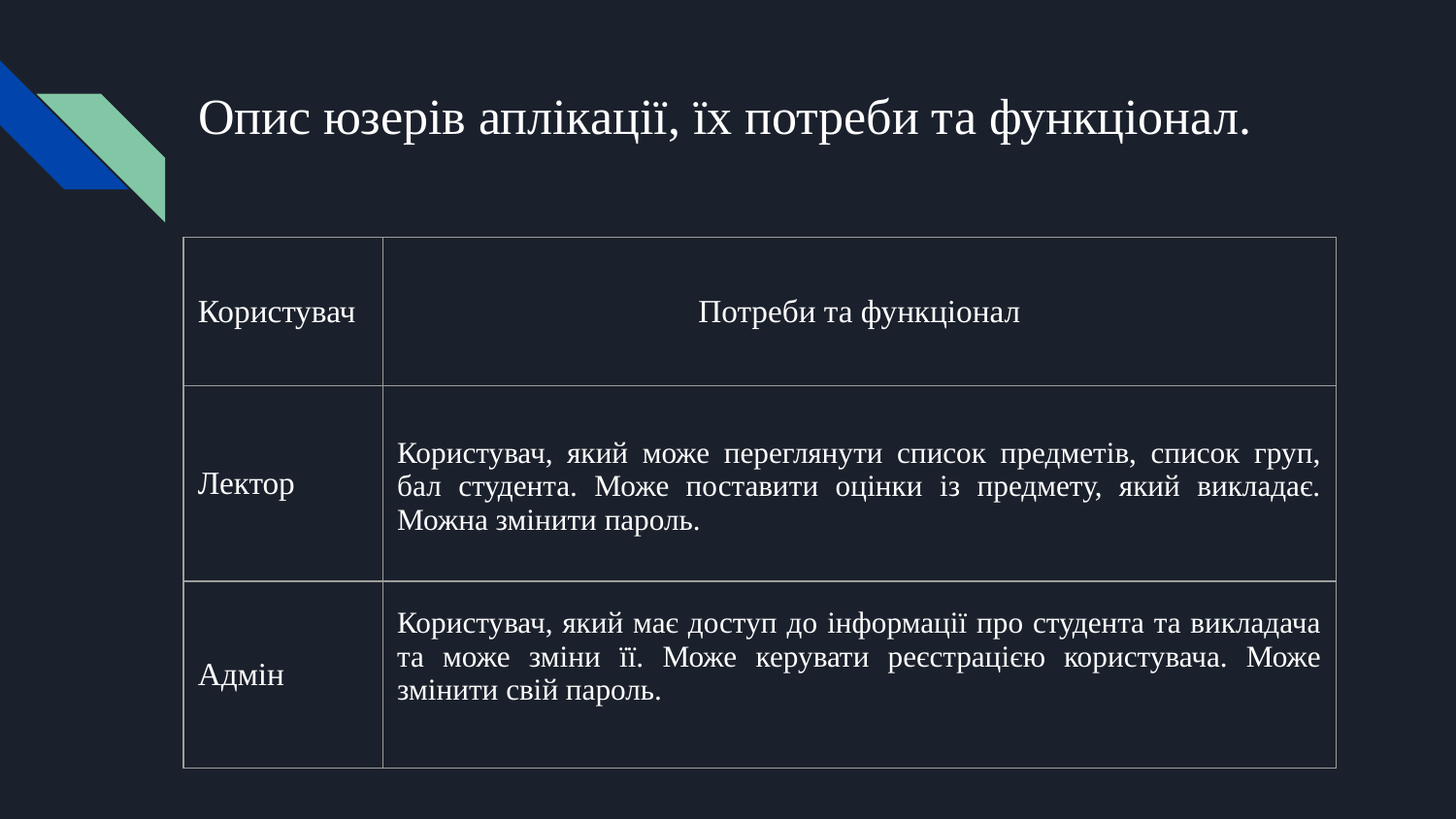

# Опис юзерів аплікації, їх потреби та функціонал.
| Користувач | Потреби та функціонал |
| --- | --- |
| Лектор | Користувач, який може переглянути список предметів, список груп, бал студента. Може поставити оцінки із предмету, який викладає. Можна змінити пароль. |
| Адмін | Користувач, який має доступ до інформації про студента та викладача та може зміни її. Може керувати реєстрацією користувача. Може змінити свій пароль. |